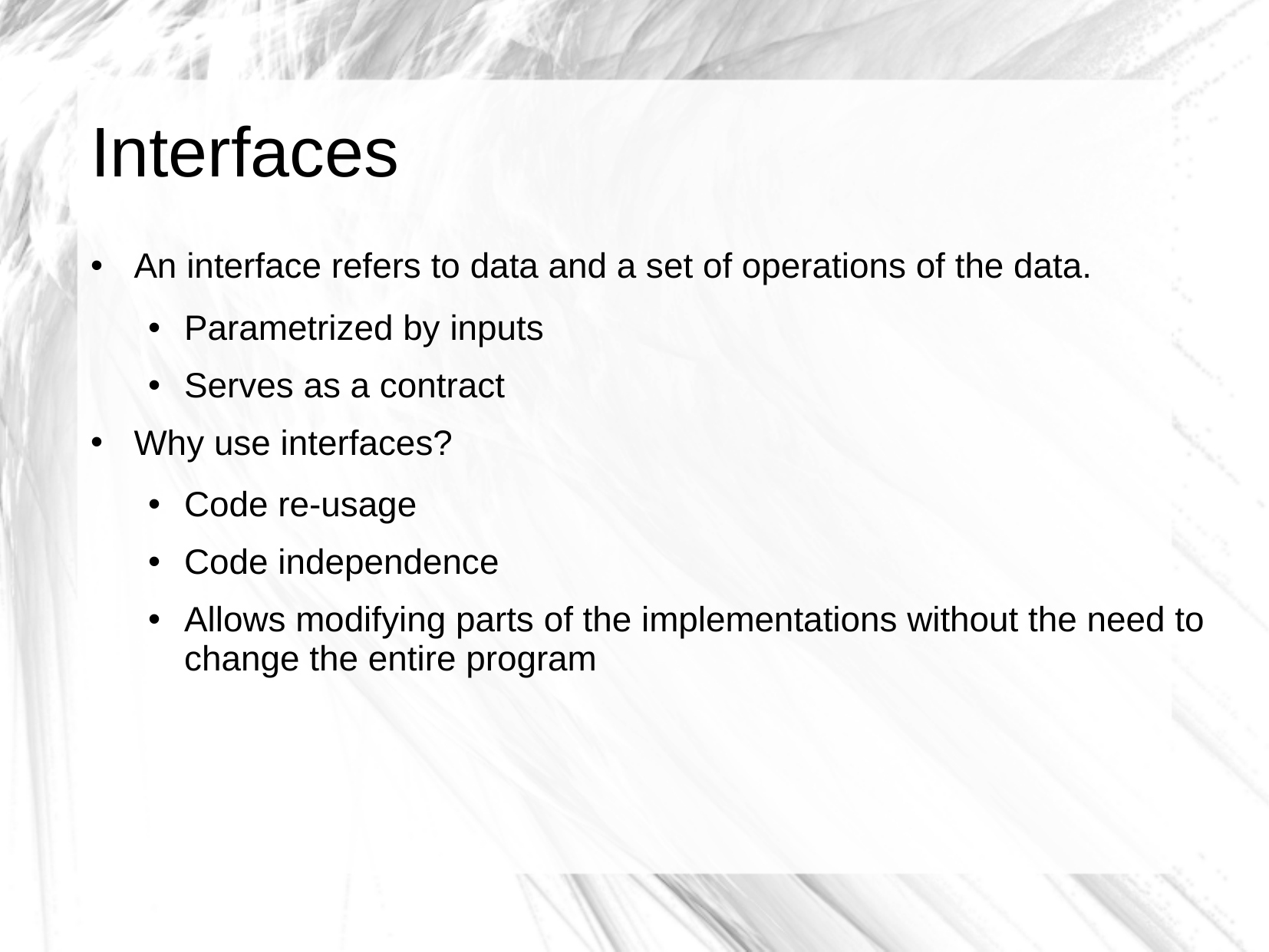

# Interfaces
An interface refers to data and a set of operations of the data.
Parametrized by inputs
Serves as a contract
Why use interfaces?
Code re-usage
Code independence
Allows modifying parts of the implementations without the need to change the entire program